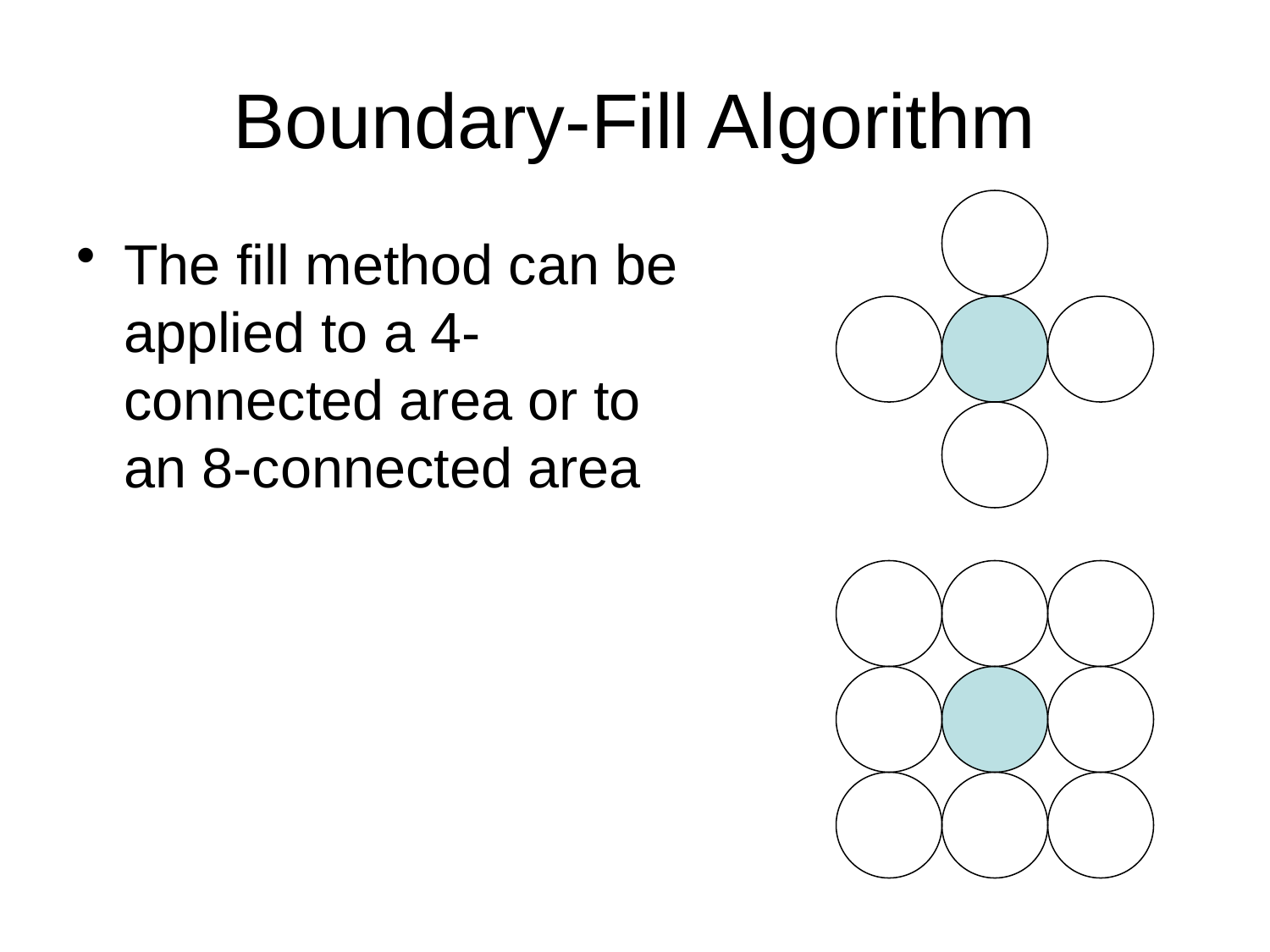

# Boundary-Fill Algorithm

The fill method can be applied to a 4-connected area or to an 8-connected area